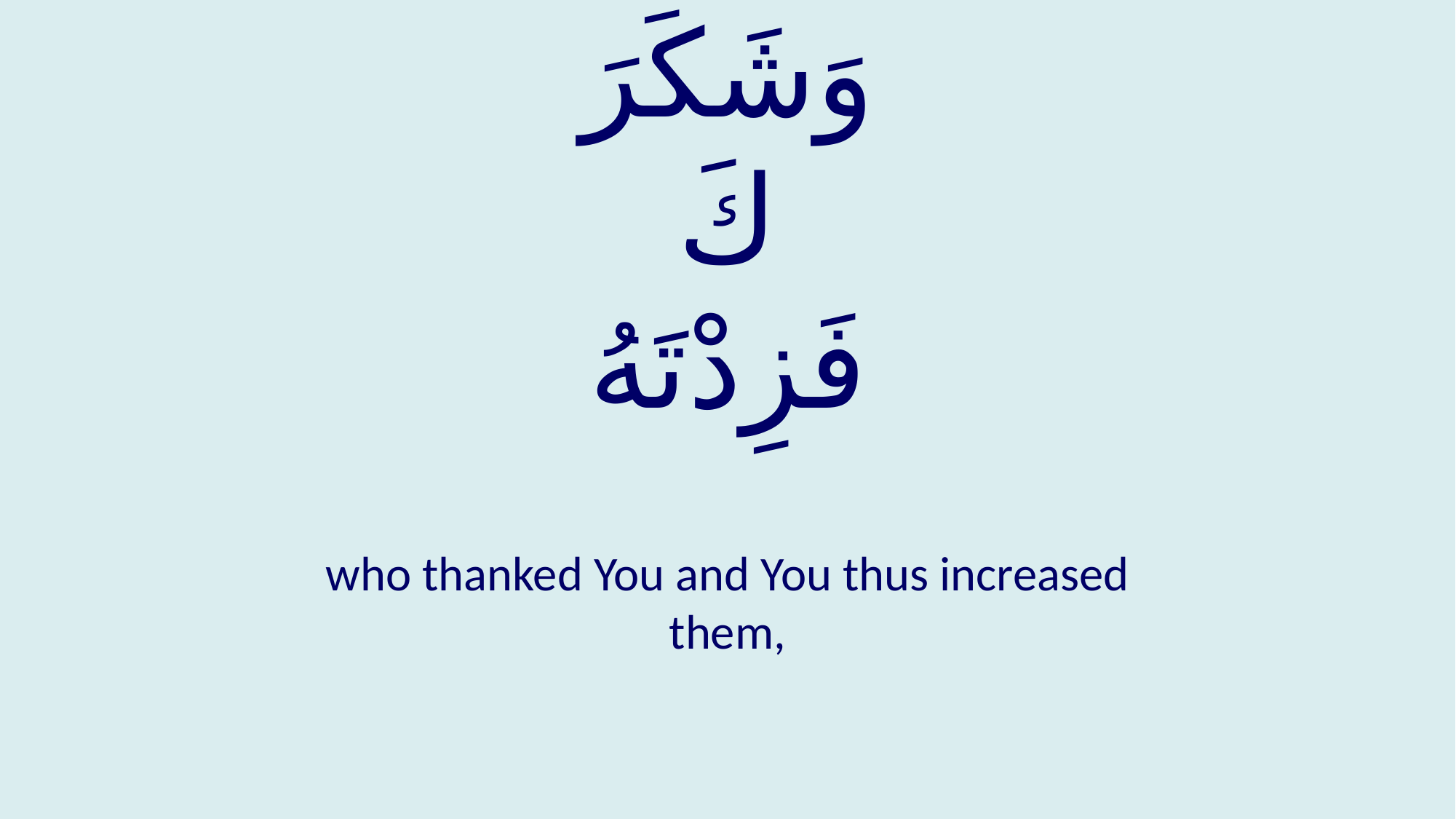

# وَشَكَرَكَ فَزِدْتَهُ
who thanked You and You thus increased them,